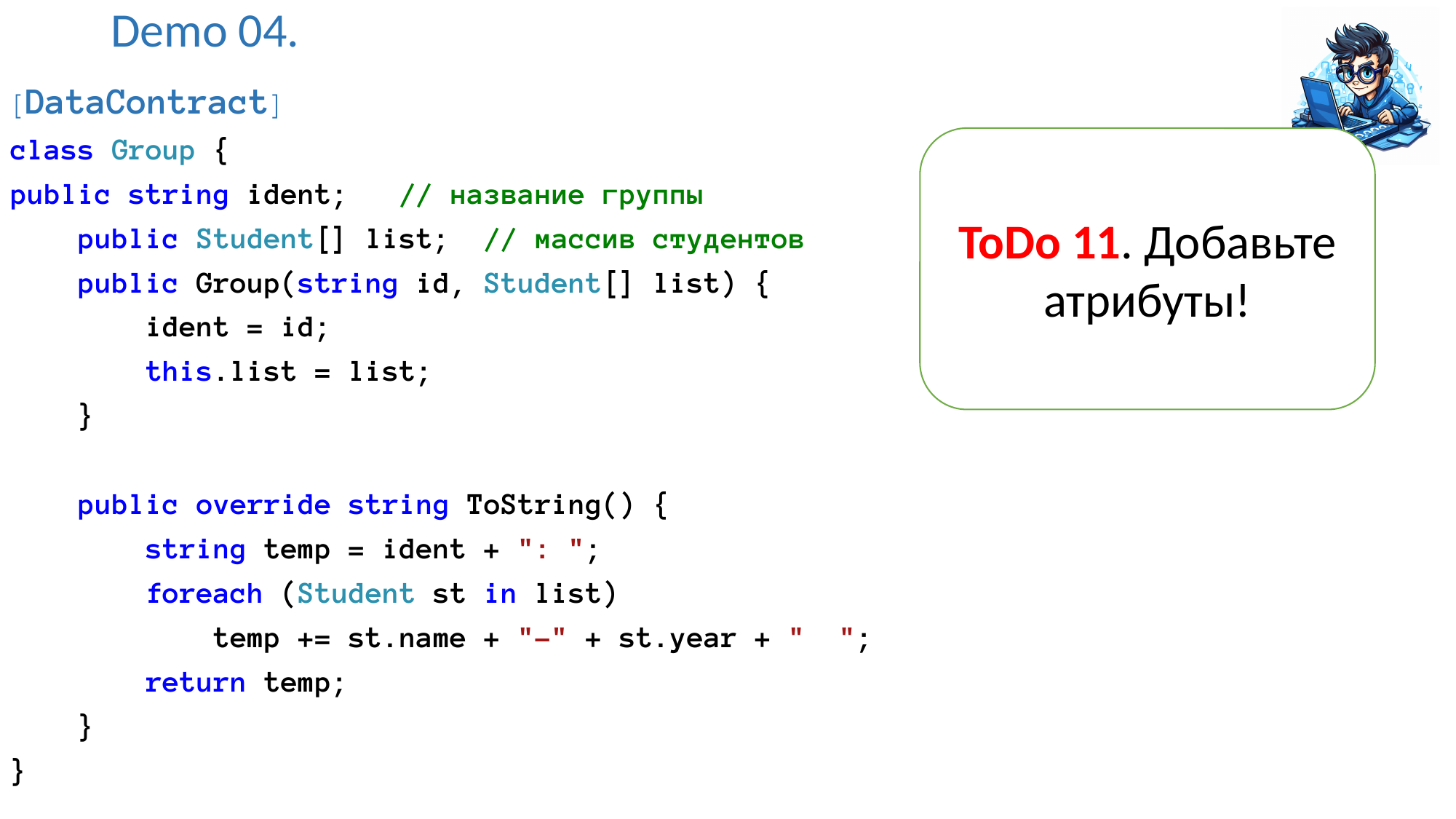

# Demo 04.
[DataContract]
class Group {
public string ident;   // название группы
    public Student[] list;  // массив студентов
    public Group(string id, Student[] list) {
        ident = id;
        this.list = list;
    }

    public override string ToString() {
        string temp = ident + ": ";
        foreach (Student st in list)
            temp += st.name + "-" + st.year + "  ";
        return temp;
    }
}
ToDo 11. Добавьте атрибуты!